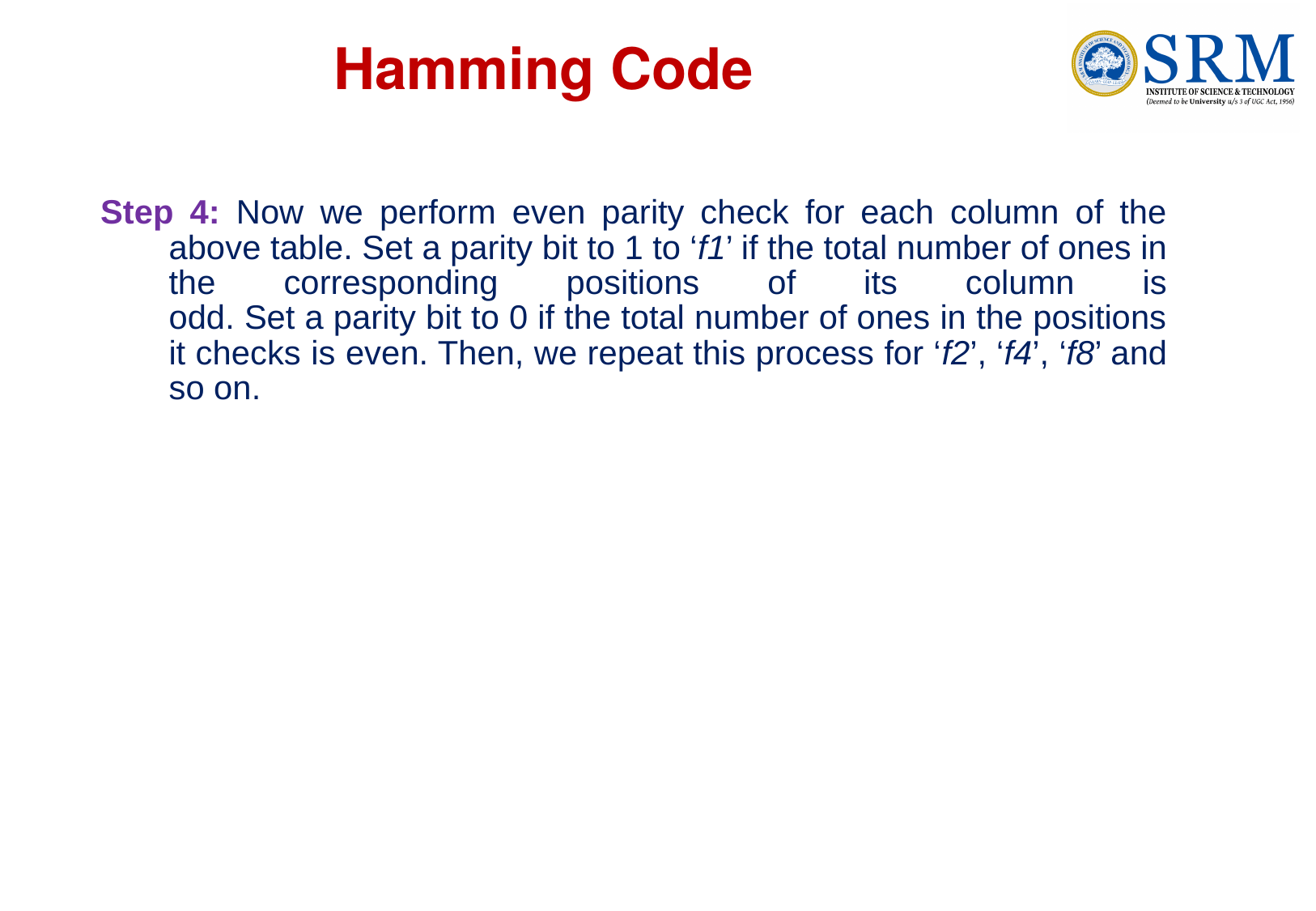

# Hamming Code
Step 4: Now we perform even parity check for each column of the above table. Set a parity bit to 1 to ‘f1’ if the total number of ones in the corresponding positions of its column is
odd. Set a parity bit to 0 if the total number of ones in the positions it checks is even. Then, we repeat this process for ‘f2’, ‘f4’, ‘f8’ and so on.